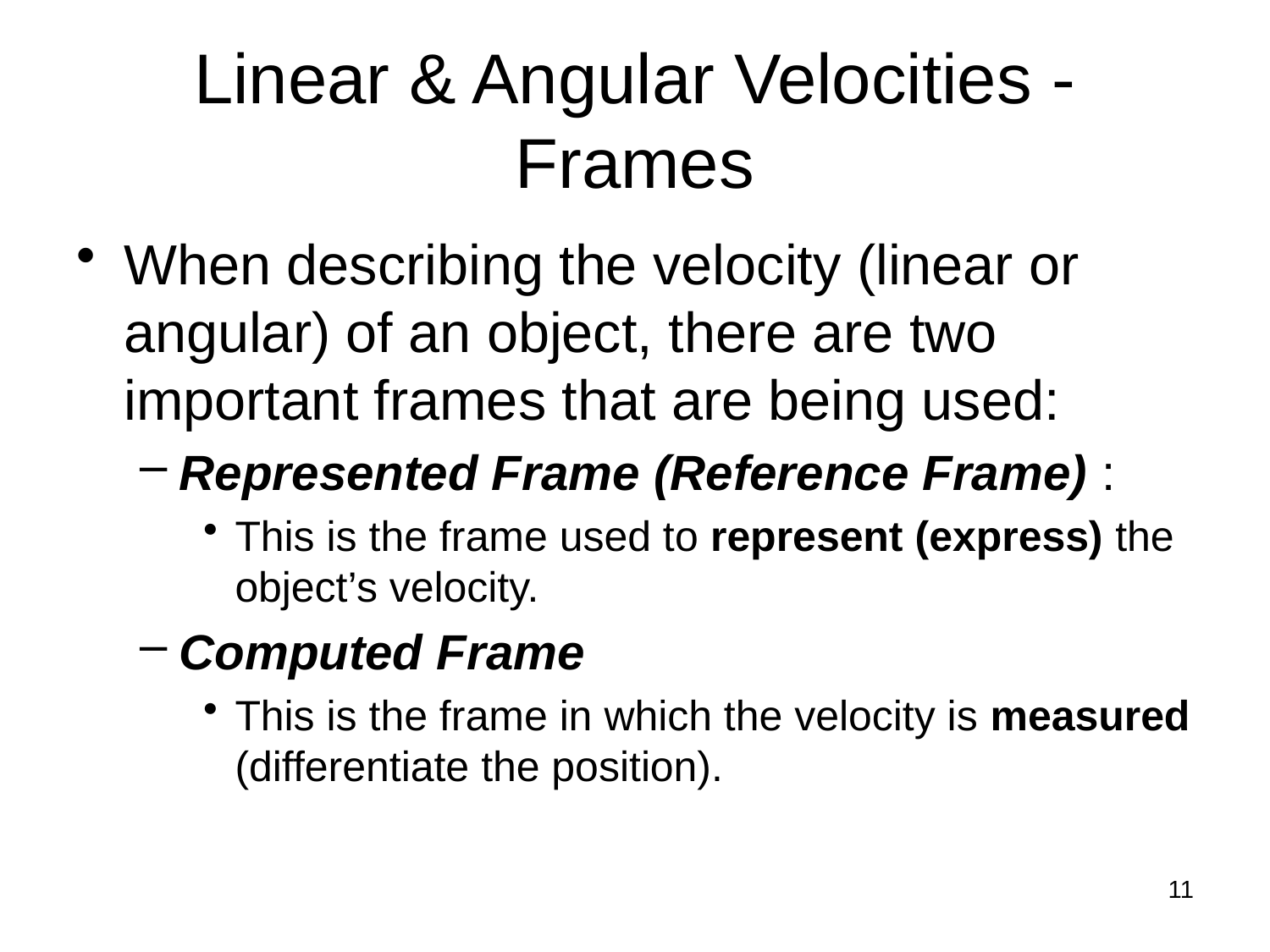

# Linear & Angular Velocities - Frames
When describing the velocity (linear or angular) of an object, there are two important frames that are being used:
Represented Frame (Reference Frame) :
This is the frame used to represent (express) the object’s velocity.
Computed Frame
This is the frame in which the velocity is measured (differentiate the position).

11